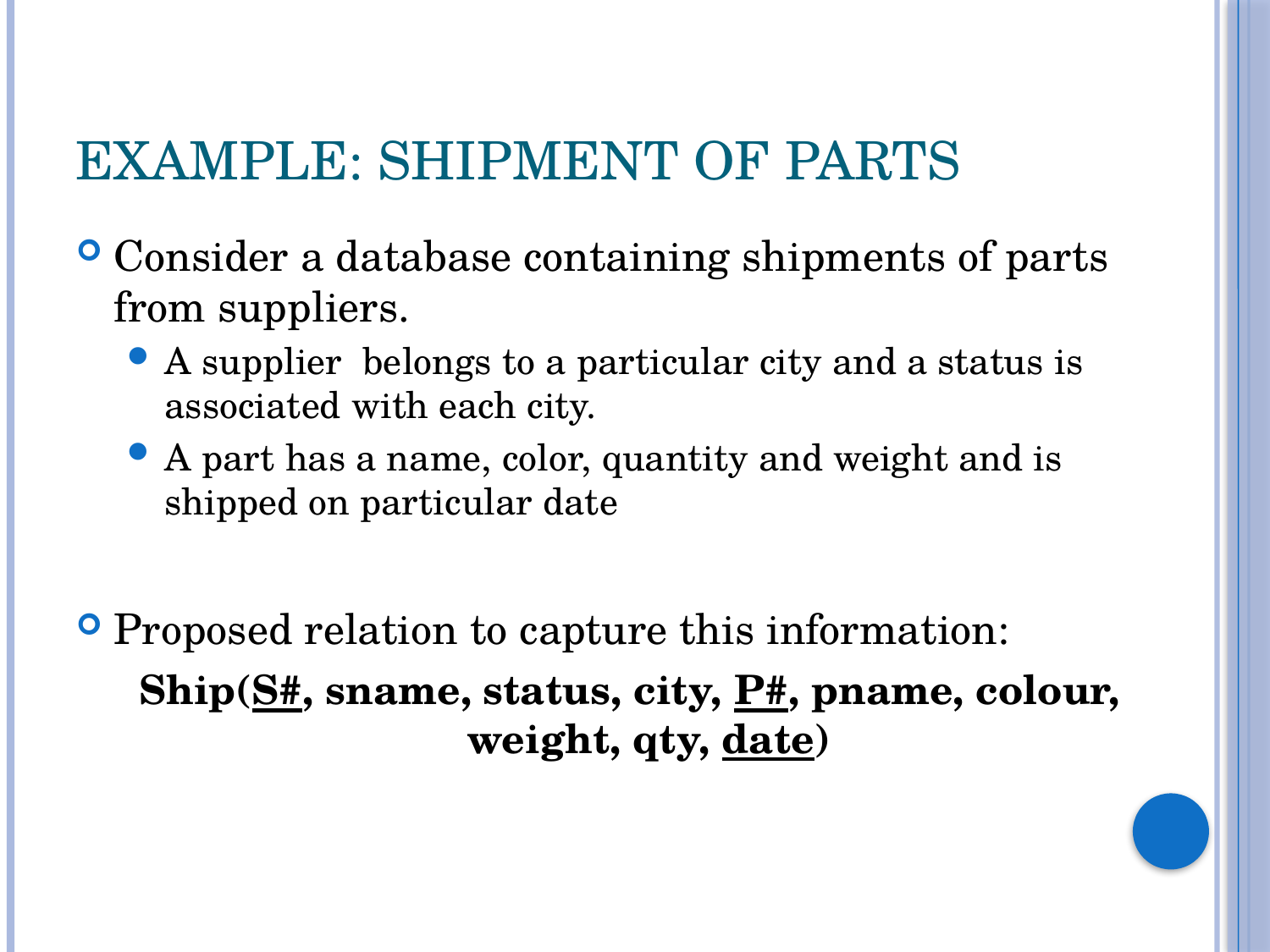

# Example: Shipment of Parts
Consider a database containing shipments of parts from suppliers.
A supplier  belongs to a particular city and a status is associated with each city.
A part has a name, color, quantity and weight and is shipped on particular date

Proposed relation to capture this information:
Ship(S#, sname, status, city, P#, pname, colour, weight, qty, date)